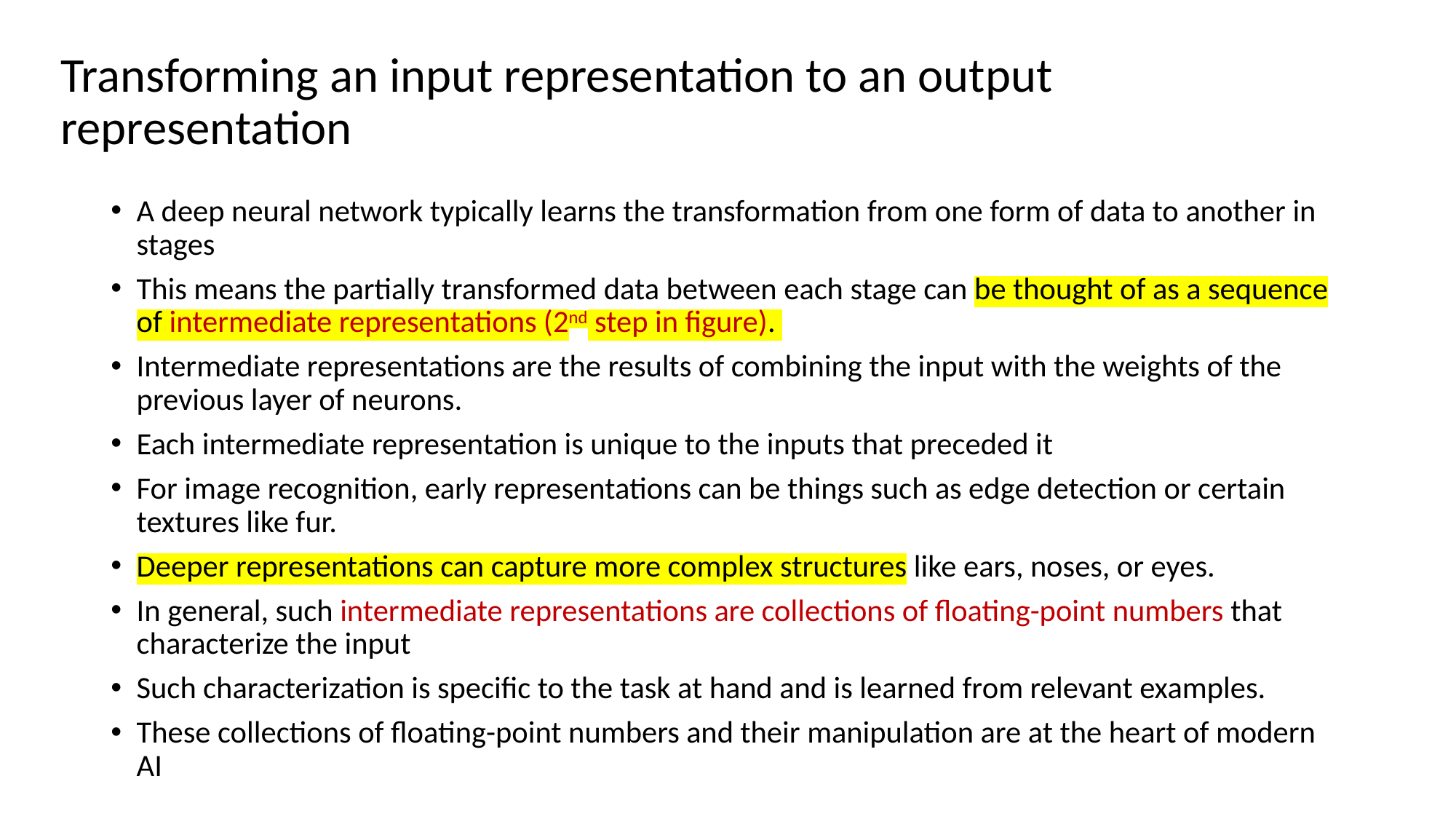

# Transforming an input representation to an output representation
A deep neural network typically learns the transformation from one form of data to another in stages
This means the partially transformed data between each stage can be thought of as a sequence of intermediate representations (2nd step in figure).
Intermediate representations are the results of combining the input with the weights of the previous layer of neurons.
Each intermediate representation is unique to the inputs that preceded it
For image recognition, early representations can be things such as edge detection or certain textures like fur.
Deeper representations can capture more complex structures like ears, noses, or eyes.
In general, such intermediate representations are collections of floating-point numbers that characterize the input
Such characterization is specific to the task at hand and is learned from relevant examples.
These collections of floating-point numbers and their manipulation are at the heart of modern AI